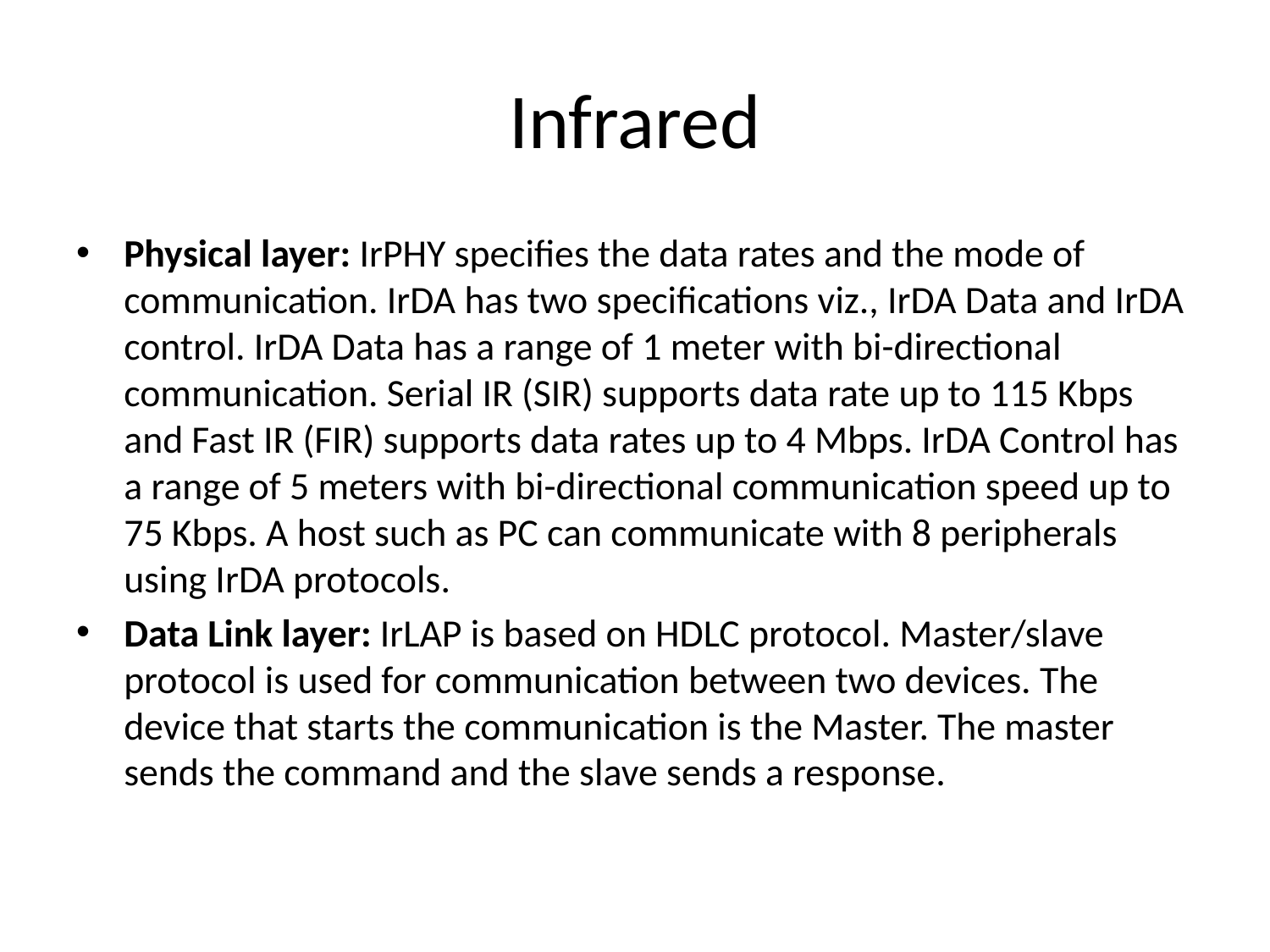

# Infrared
Physical layer: IrPHY specifies the data rates and the mode of communication. IrDA has two specifications viz., IrDA Data and IrDA control. IrDA Data has a range of 1 meter with bi-directional communication. Serial IR (SIR) supports data rate up to 115 Kbps and Fast IR (FIR) supports data rates up to 4 Mbps. IrDA Control has a range of 5 meters with bi-directional communication speed up to 75 Kbps. A host such as PC can communicate with 8 peripherals using IrDA protocols.
Data Link layer: IrLAP is based on HDLC protocol. Master/slave protocol is used for communication between two devices. The device that starts the communication is the Master. The master sends the command and the slave sends a response.